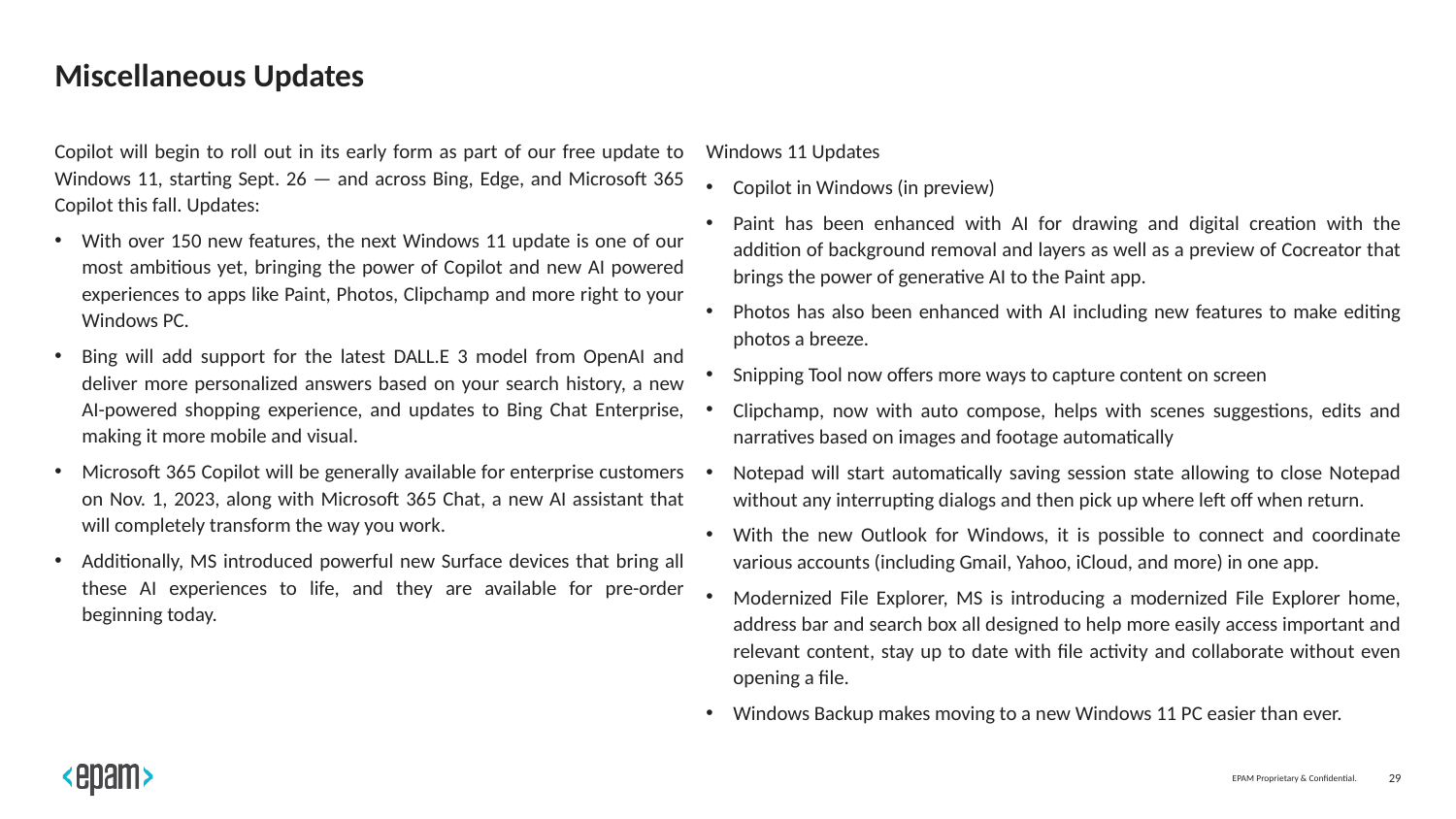

# Miscellaneous Updates
Copilot will begin to roll out in its early form as part of our free update to Windows 11, starting Sept. 26 — and across Bing, Edge, and Microsoft 365 Copilot this fall. Updates:
With over 150 new features, the next Windows 11 update is one of our most ambitious yet, bringing the power of Copilot and new AI powered experiences to apps like Paint, Photos, Clipchamp and more right to your Windows PC.
Bing will add support for the latest DALL.E 3 model from OpenAI and deliver more personalized answers based on your search history, a new AI-powered shopping experience, and updates to Bing Chat Enterprise, making it more mobile and visual.
Microsoft 365 Copilot will be generally available for enterprise customers on Nov. 1, 2023, along with Microsoft 365 Chat, a new AI assistant that will completely transform the way you work.
Additionally, MS introduced powerful new Surface devices that bring all these AI experiences to life, and they are available for pre-order beginning today.
Windows 11 Updates
Copilot in Windows (in preview)
Paint has been enhanced with AI for drawing and digital creation with the addition of background removal and layers as well as a preview of Cocreator that brings the power of generative AI to the Paint app.
Photos has also been enhanced with AI including new features to make editing photos a breeze.
Snipping Tool now offers more ways to capture content on screen
Clipchamp, now with auto compose, helps with scenes suggestions, edits and narratives based on images and footage automatically
Notepad will start automatically saving session state allowing to close Notepad without any interrupting dialogs and then pick up where left off when return.
With the new Outlook for Windows, it is possible to connect and coordinate various accounts (including Gmail, Yahoo, iCloud, and more) in one app.
Modernized File Explorer, MS is introducing a modernized File Explorer home, address bar and search box all designed to help more easily access important and relevant content, stay up to date with file activity and collaborate without even opening a file.
Windows Backup makes moving to a new Windows 11 PC easier than ever.